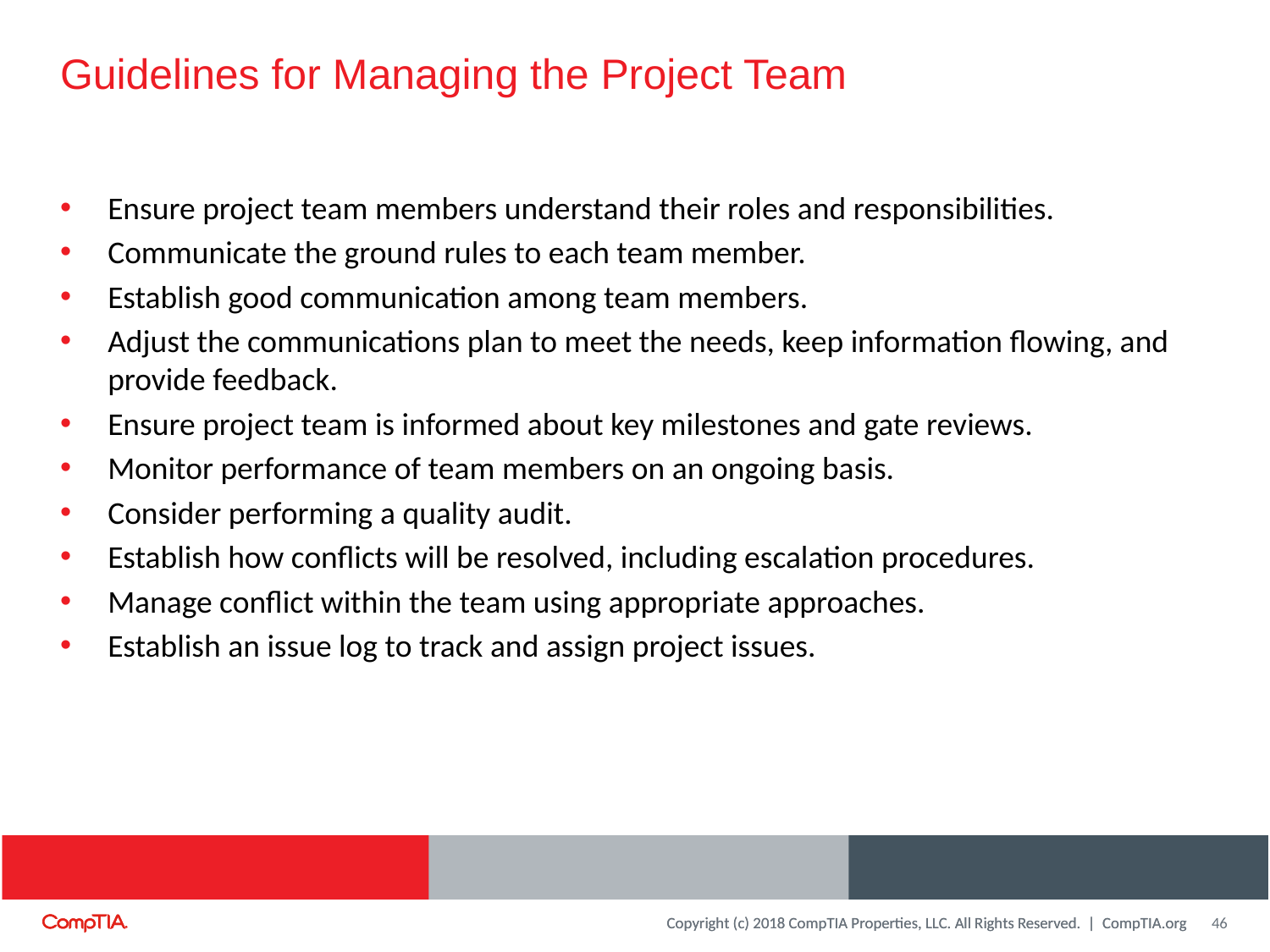

# Guidelines for Managing the Project Team
Ensure project team members understand their roles and responsibilities.
Communicate the ground rules to each team member.
Establish good communication among team members.
Adjust the communications plan to meet the needs, keep information flowing, and provide feedback.
Ensure project team is informed about key milestones and gate reviews.
Monitor performance of team members on an ongoing basis.
Consider performing a quality audit.
Establish how conflicts will be resolved, including escalation procedures.
Manage conflict within the team using appropriate approaches.
Establish an issue log to track and assign project issues.
46